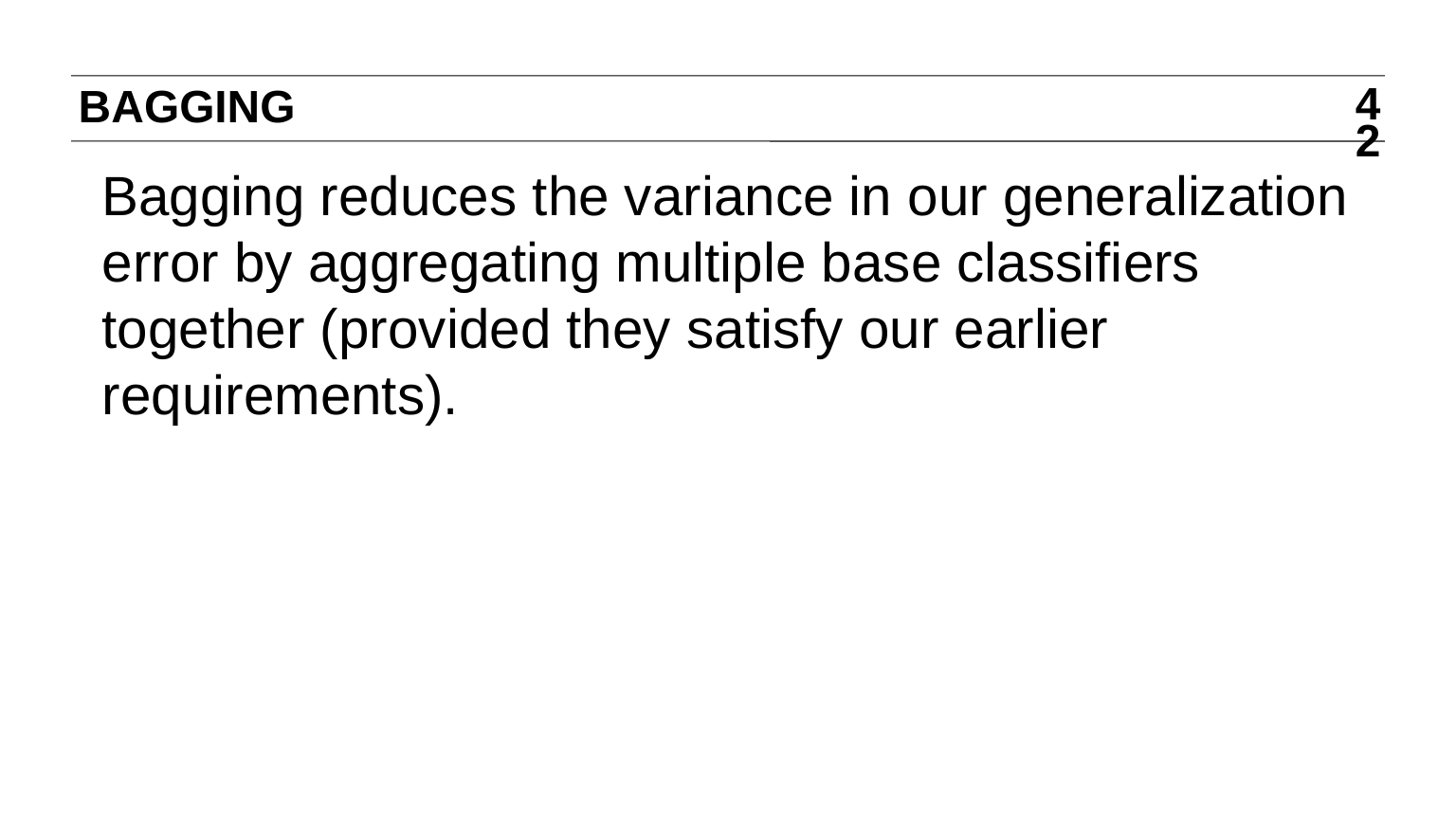

bagging
42
Bagging reduces the variance in our generalization error by aggregating multiple base classifiers together (provided they satisfy our earlier requirements).